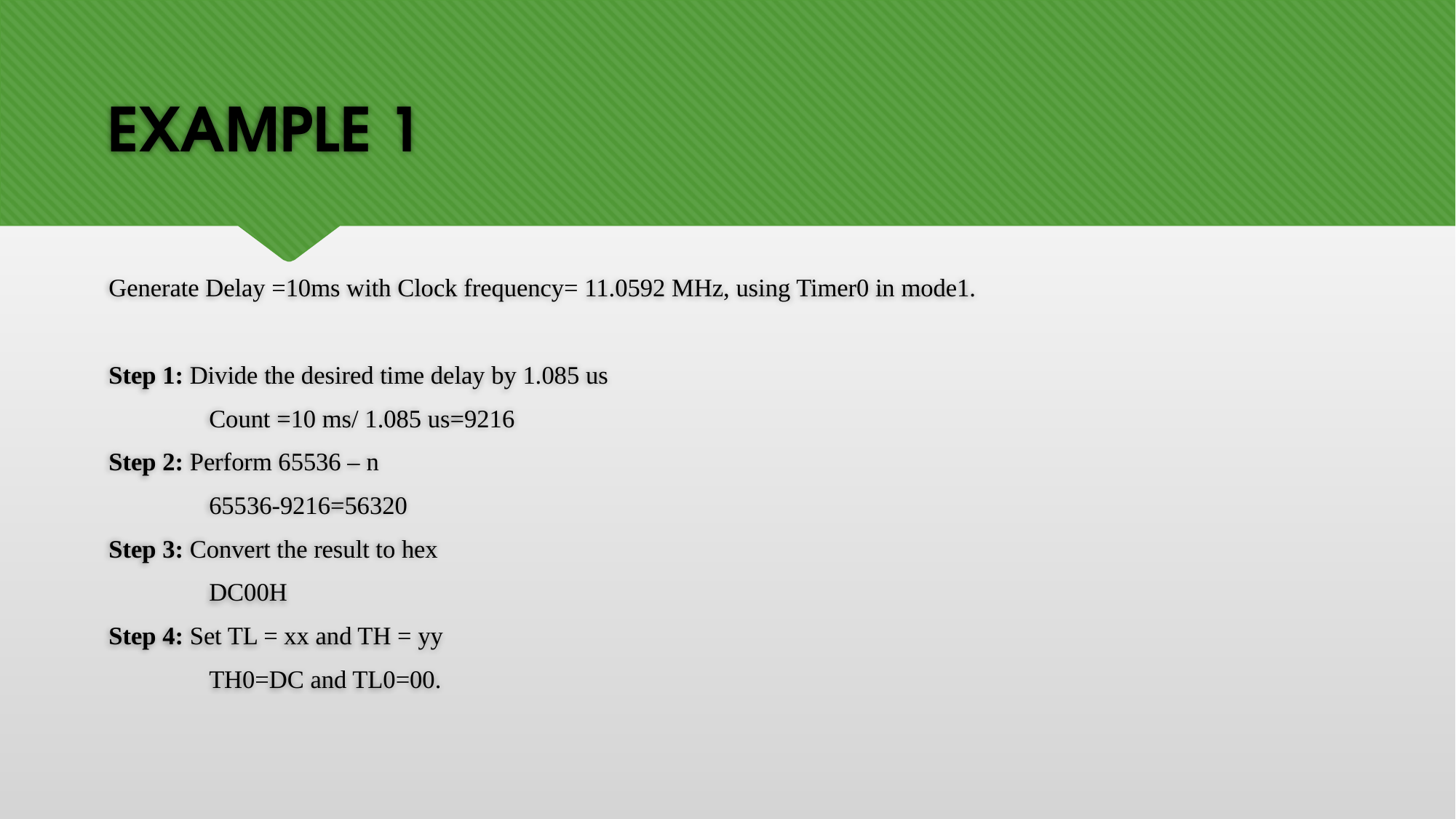

# EXAMPLE 1
Generate Delay =10ms with Clock frequency= 11.0592 MHz, using Timer0 in mode1.

Step 1: Divide the desired time delay by 1.085 us
		Count =10 ms/ 1.085 us=9216
Step 2: Perform 65536 – n
		65536-9216=56320
Step 3: Convert the result to hex
		DC00H
Step 4: Set TL = xx and TH = yy
		TH0=DC and TL0=00.